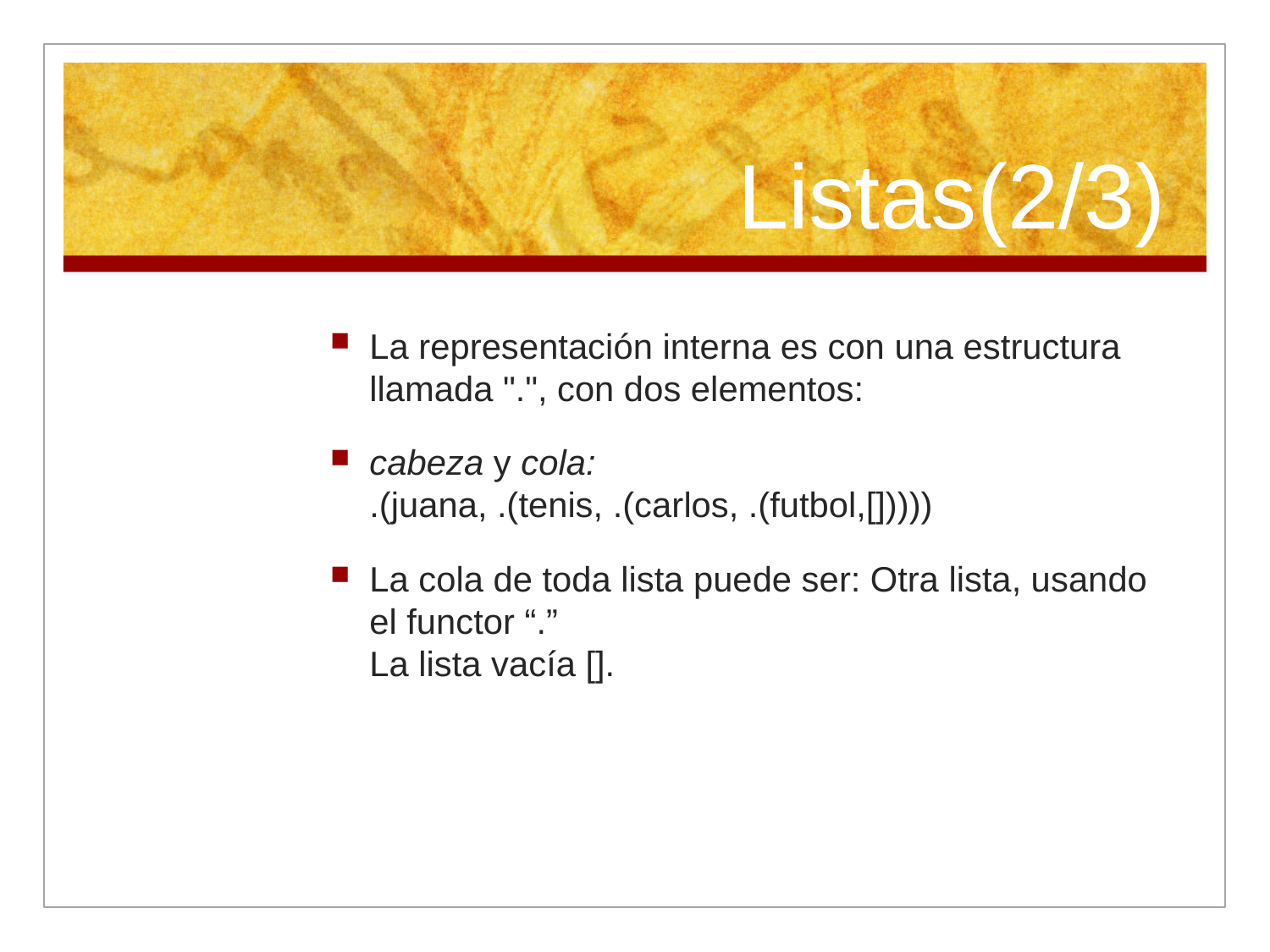

# Listas(2/3)
La representación interna es con una estructura llamada ".", con dos elementos:
cabeza y cola:
.(juana, .(tenis, .(carlos, .(futbol,[]))))
La cola de toda lista puede ser: Otra lista, usando el functor “.”
La lista vacía [].